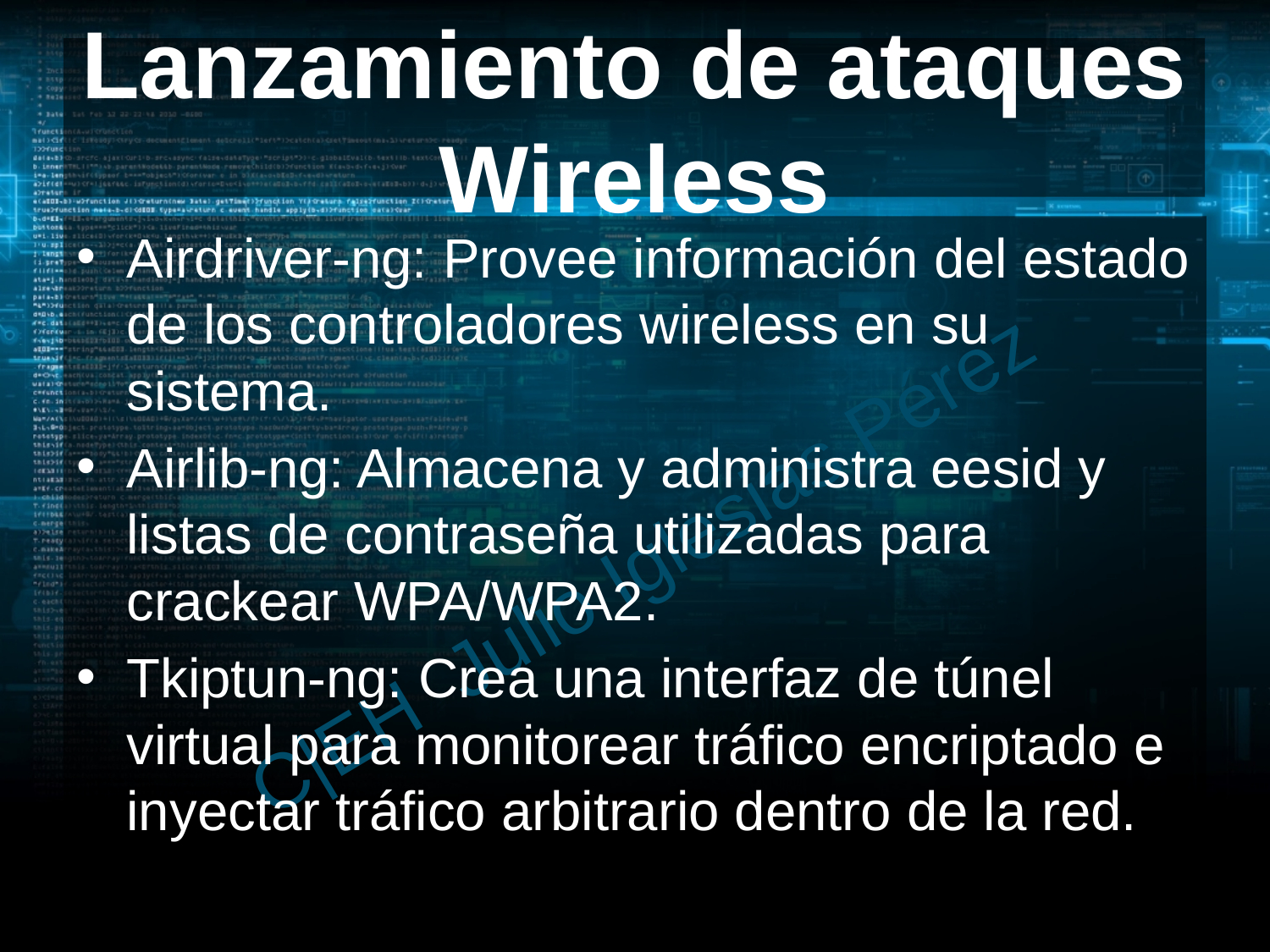

# Lanzamiento de ataques Wireless
Airdriver-ng: Provee información del estado de los controladores wireless en su sistema.
Airlib-ng: Almacena y administra eesid y listas de contraseña utilizadas para crackear WPA/WPA2.
Tkiptun-ng: Crea una interfaz de túnel virtual para monitorear tráfico encriptado e inyectar tráfico arbitrario dentro de la red.
C|EH  Julio Iglesias Pérez